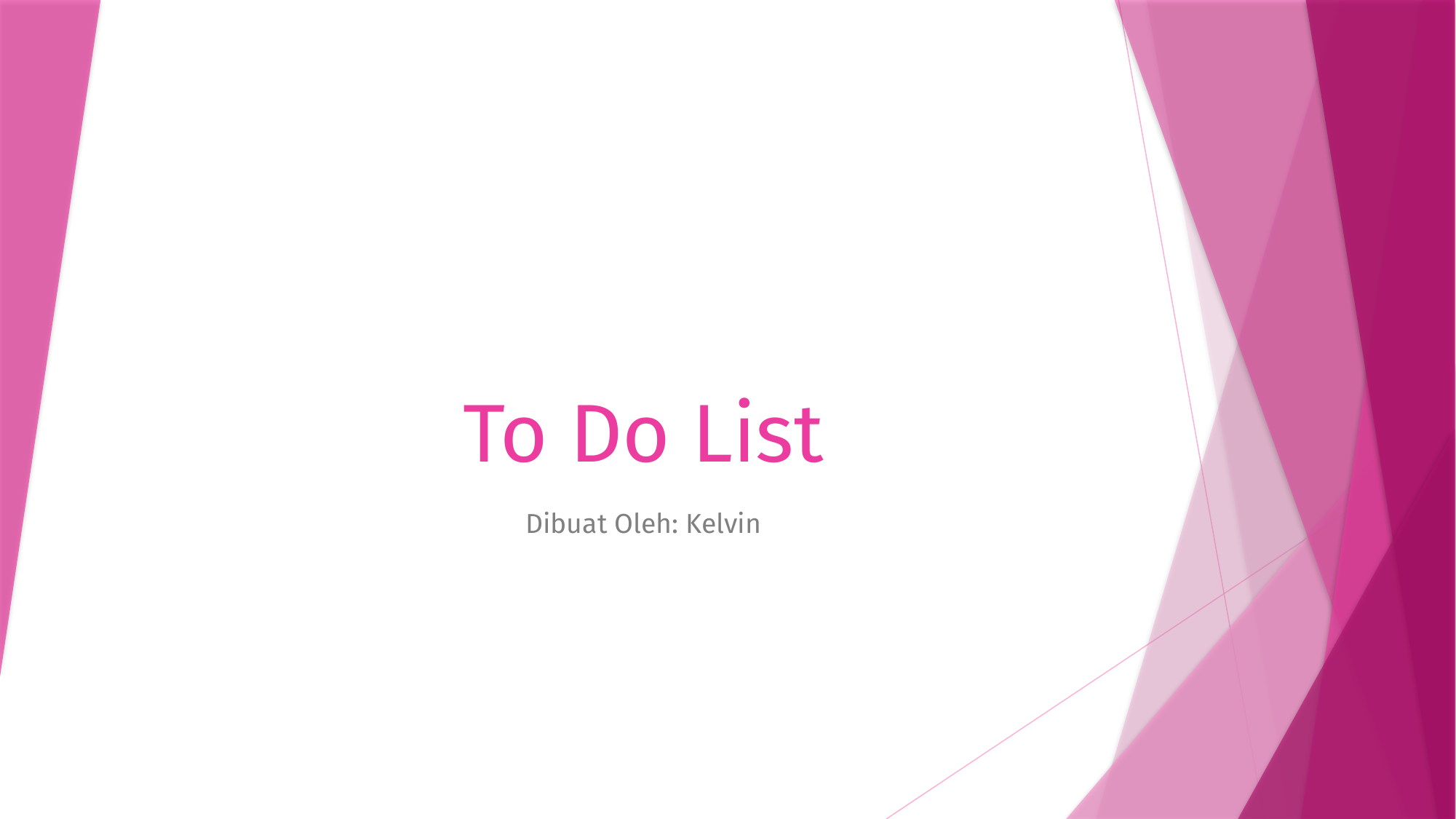

# To Do List
Dibuat Oleh: Kelvin